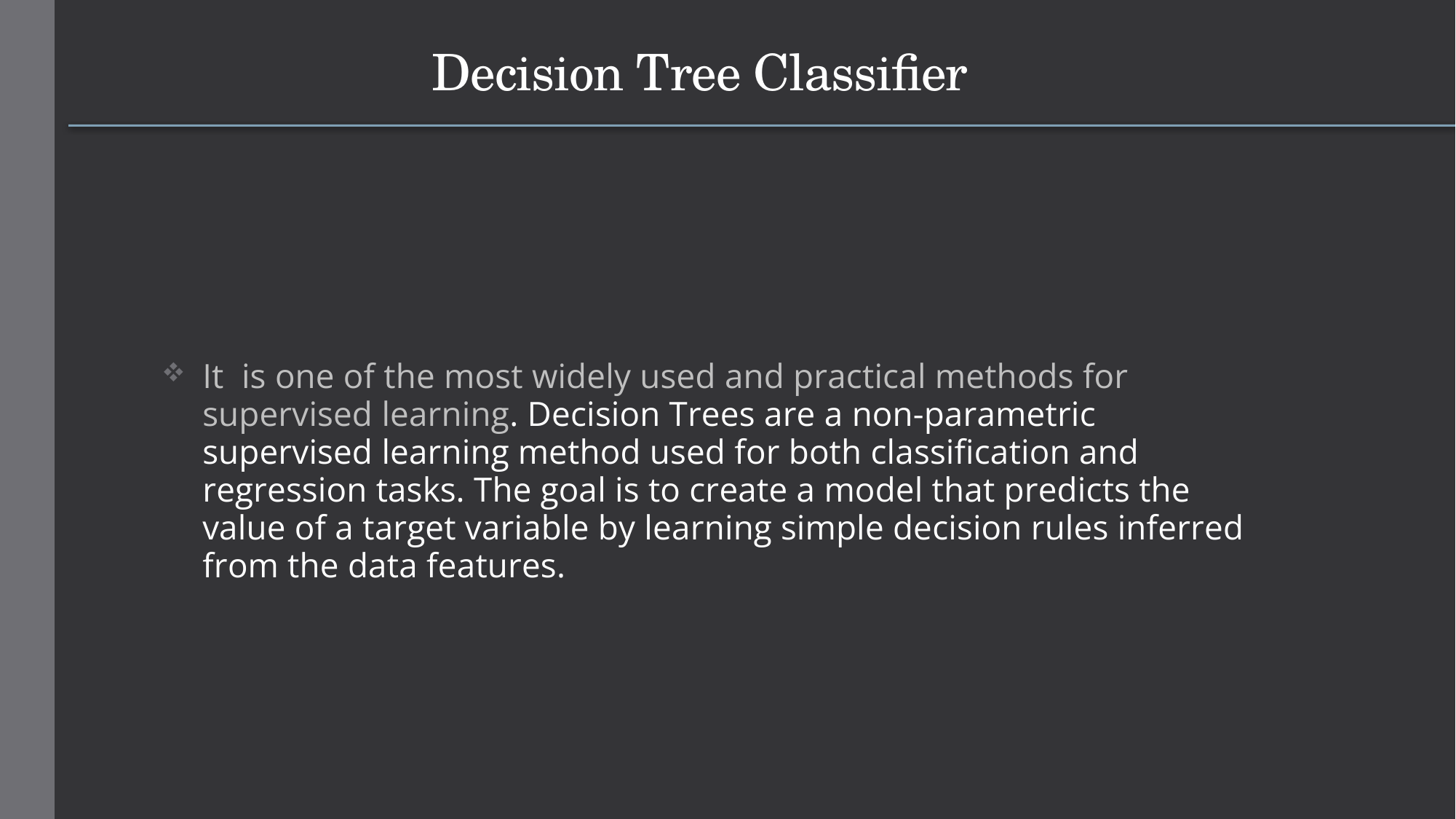

# Decision Tree Classifier

It  is one of the most widely used and practical methods for supervised learning. Decision Trees are a non-parametric supervised learning method used for both classification and regression tasks. The goal is to create a model that predicts the value of a target variable by learning simple decision rules inferred from the data features.